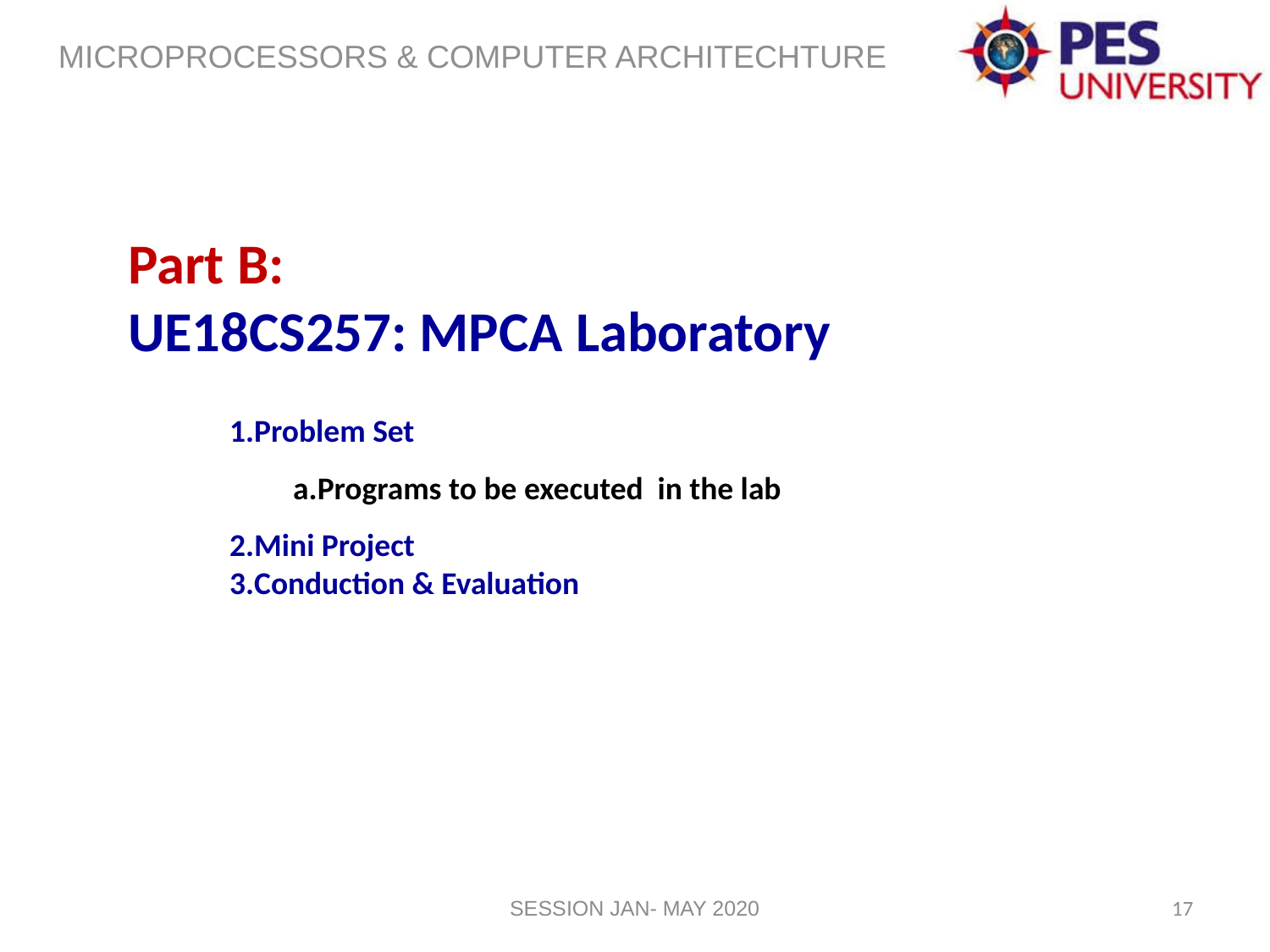

Part B:
  UE18CS257: MPCA Laboratory
Problem Set
Programs to be executed  in the lab
Mini Project
Conduction & Evaluation
17
SESSION JAN- MAY 2020